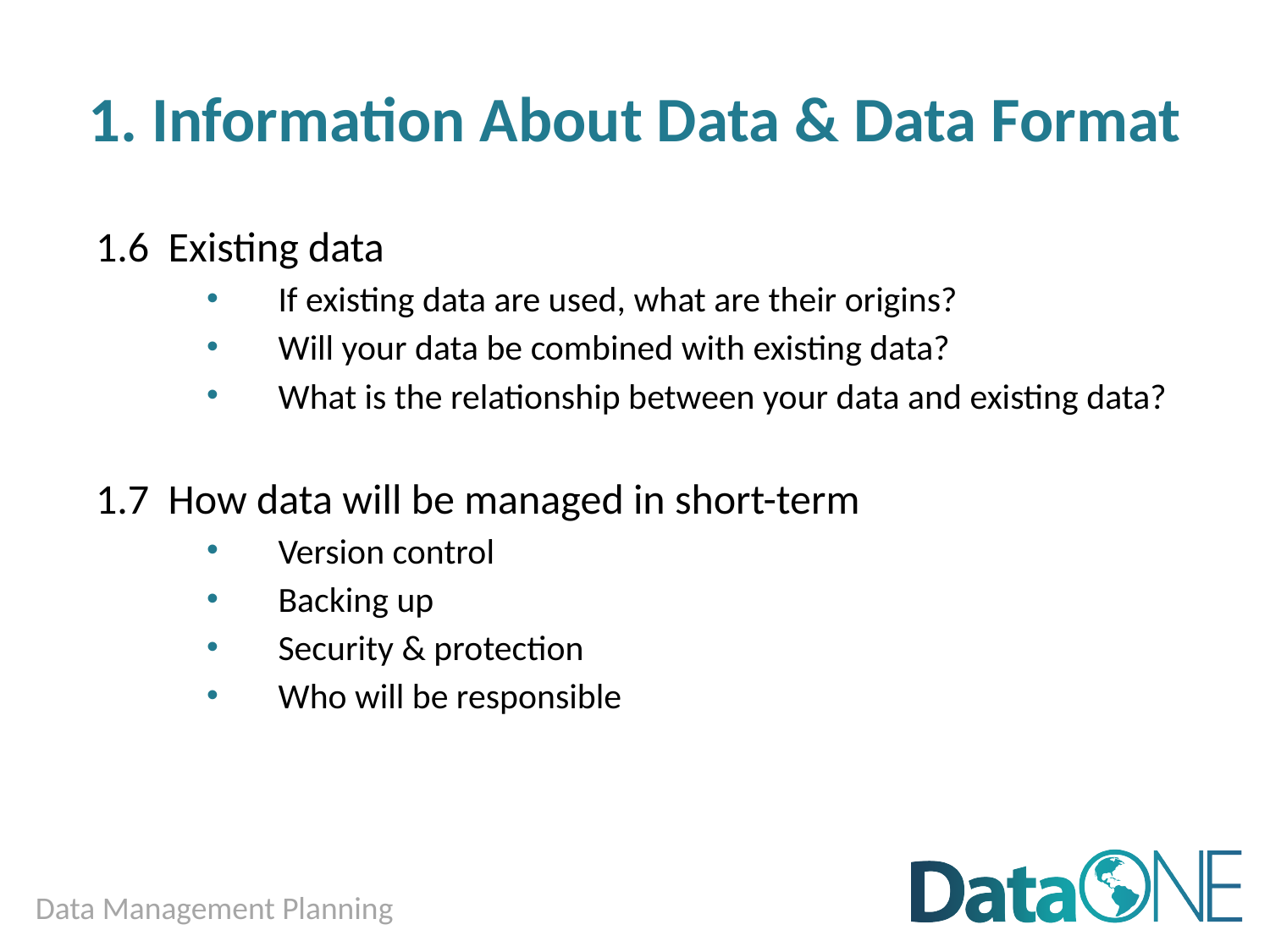

# 1. Information About Data & Data Format
1.6  Existing data
If existing data are used, what are their origins?
Will your data be combined with existing data?
What is the relationship between your data and existing data?

1.7  How data will be managed in short-term
Version control
Backing up
Security & protection
Who will be responsible